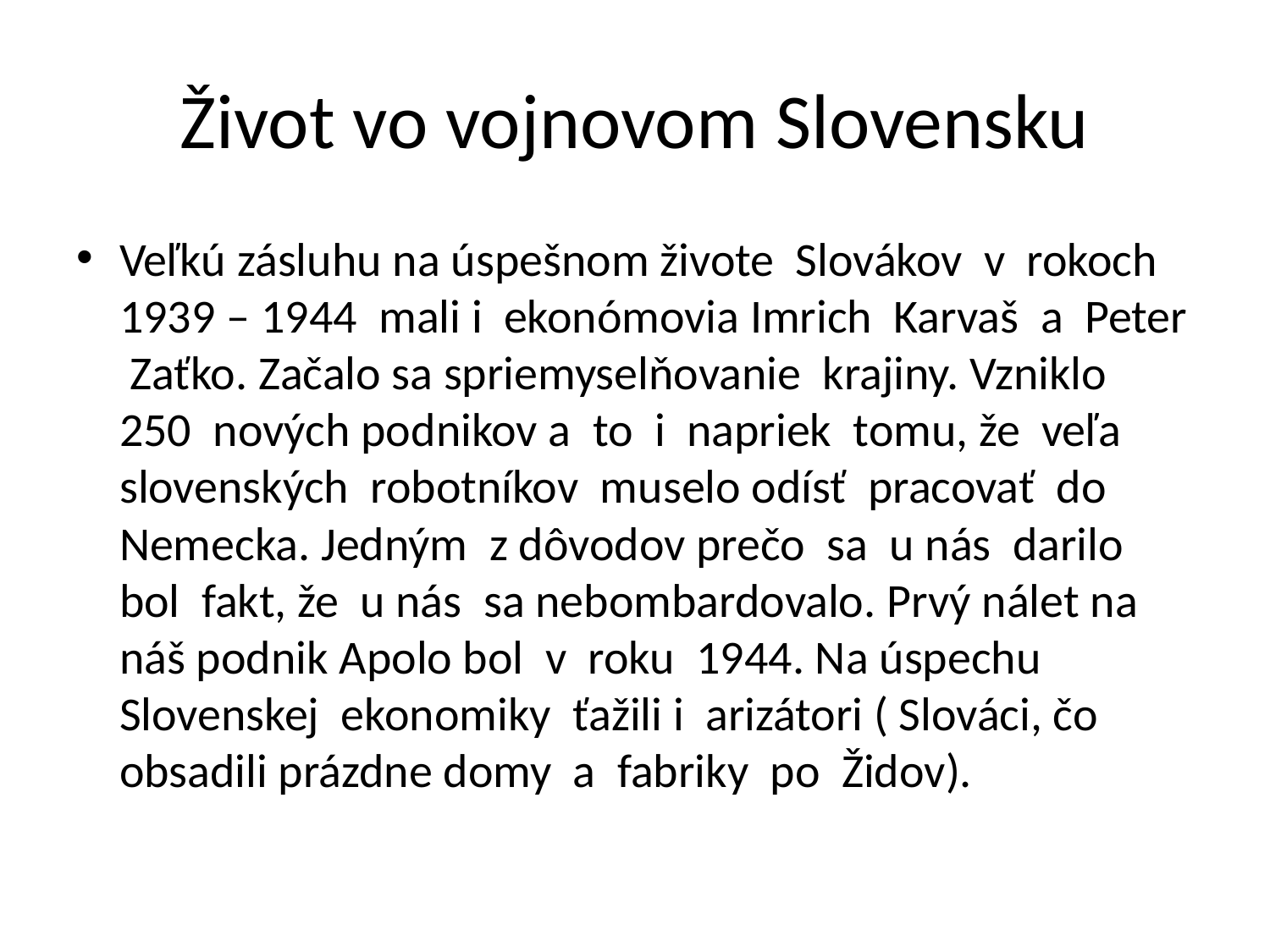

# Život vo vojnovom Slovensku
Veľkú zásluhu na úspešnom živote  Slovákov  v  rokoch 1939 – 1944  mali i  ekonómovia Imrich  Karvaš  a  Peter  Zaťko. Začalo sa spriemyselňovanie  krajiny. Vzniklo  250  nových podnikov a  to  i  napriek  tomu, že  veľa  slovenských  robotníkov  muselo odísť  pracovať  do Nemecka. Jedným  z dôvodov prečo  sa  u nás  darilo bol  fakt, že  u nás  sa nebombardovalo. Prvý nálet na  náš podnik Apolo bol  v  roku  1944. Na úspechu  Slovenskej  ekonomiky  ťažili i  arizátori ( Slováci, čo  obsadili prázdne domy  a  fabriky  po  Židov).